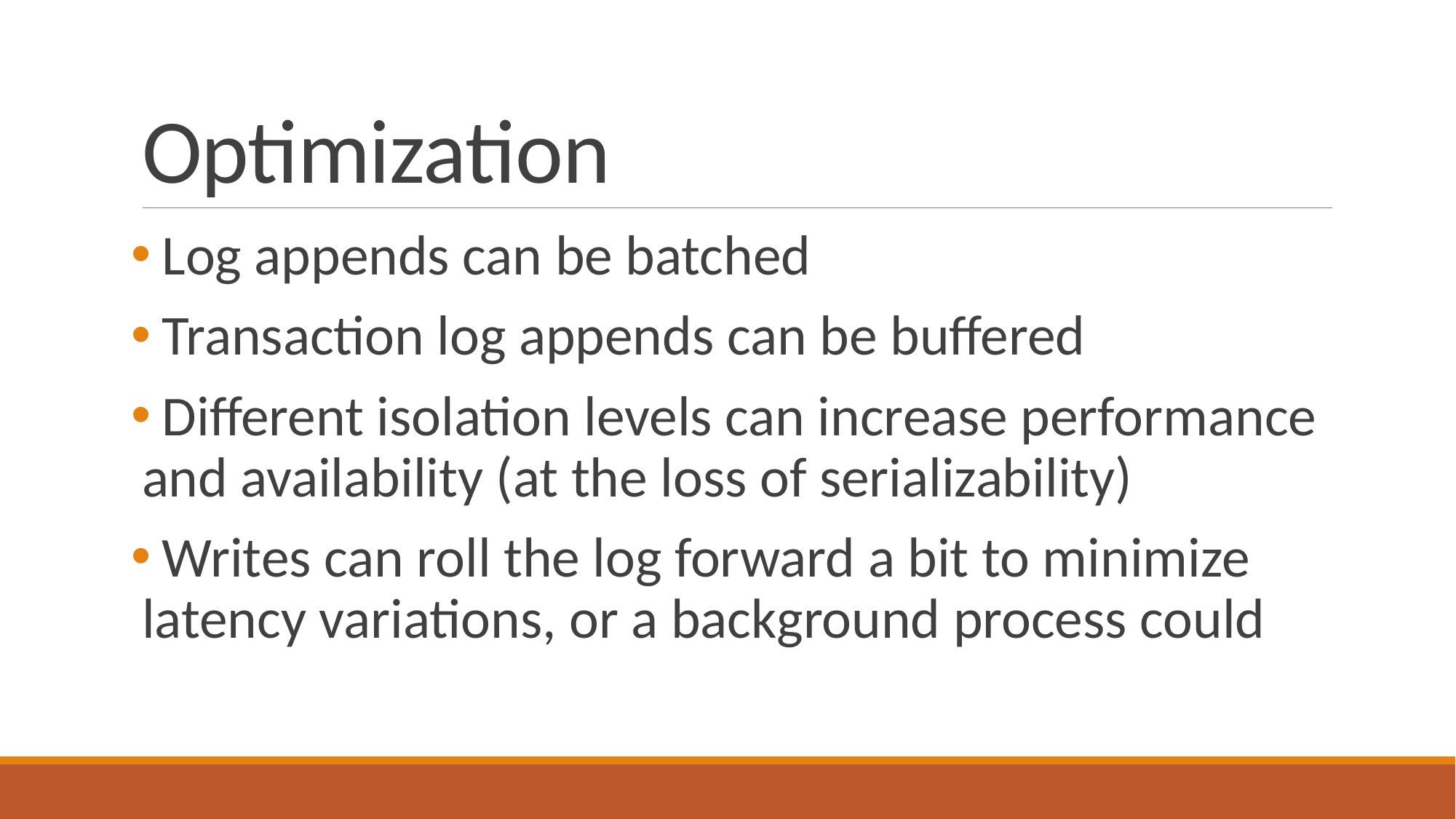

# Optimization
 Log appends can be batched
 Transaction log appends can be buffered
 Different isolation levels can increase performance and availability (at the loss of serializability)
 Writes can roll the log forward a bit to minimize latency variations, or a background process could